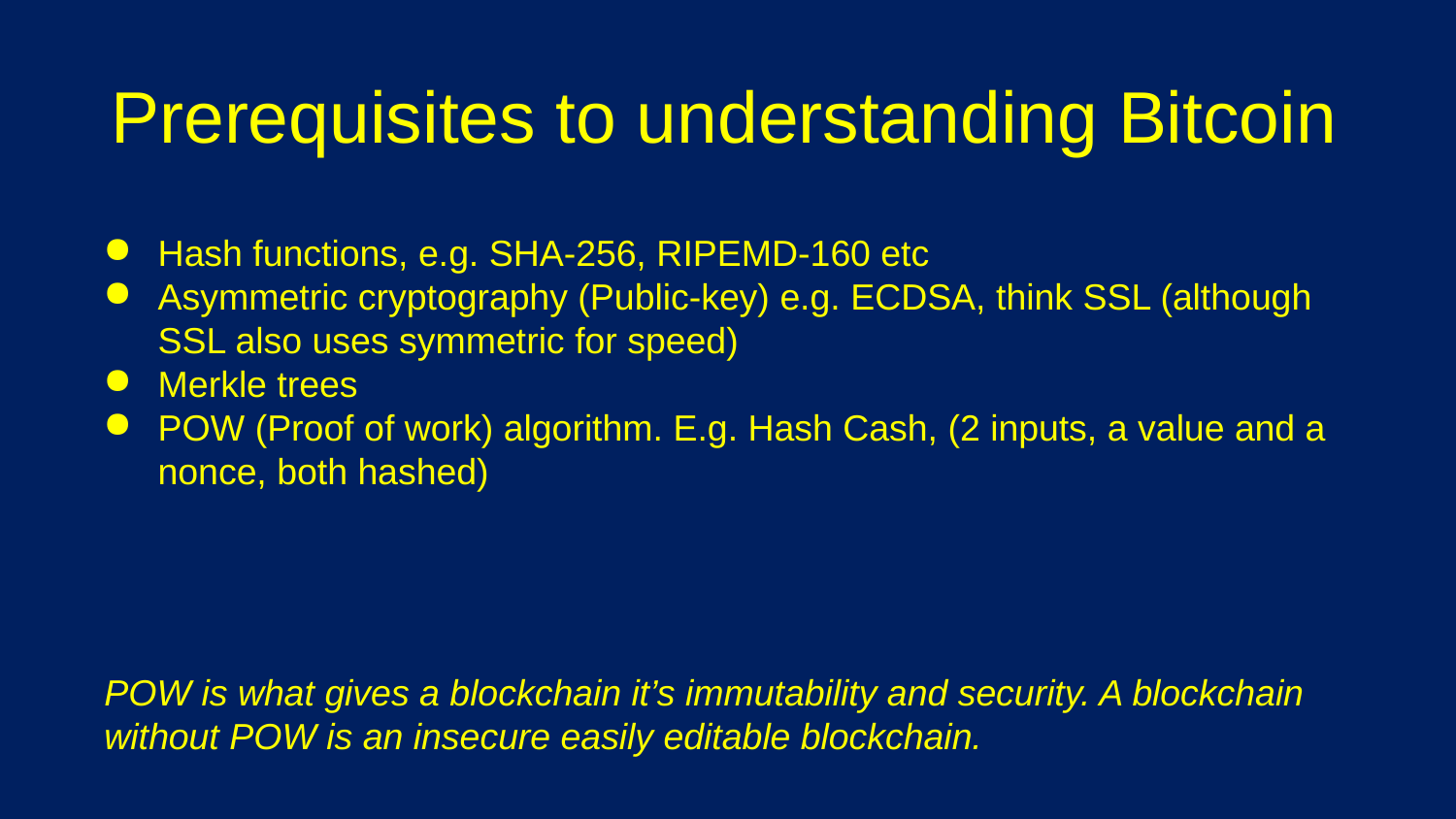

Prerequisites to understanding Bitcoin
Hash functions, e.g. SHA-256, RIPEMD-160 etc
Asymmetric cryptography (Public-key) e.g. ECDSA, think SSL (although SSL also uses symmetric for speed)
Merkle trees
POW (Proof of work) algorithm. E.g. Hash Cash, (2 inputs, a value and a nonce, both hashed)
POW is what gives a blockchain it’s immutability and security. A blockchain without POW is an insecure easily editable blockchain.